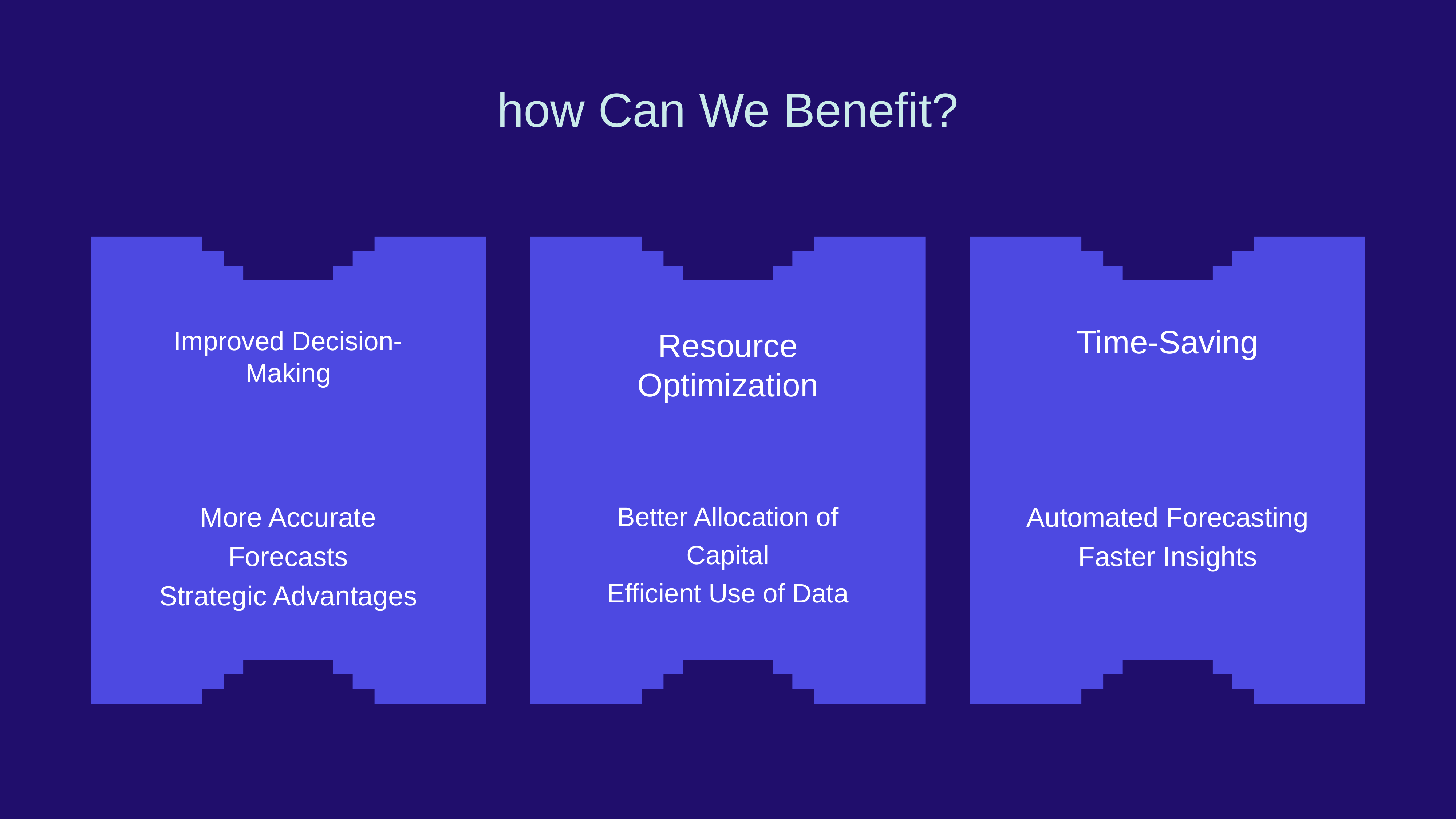

how Can We Benefit?

Time-Saving
Improved Decision-Making
Resource Optimization
More Accurate Forecasts
Strategic Advantages

Better Allocation of Capital
Efficient Use of Data

Automated Forecasting
Faster Insights